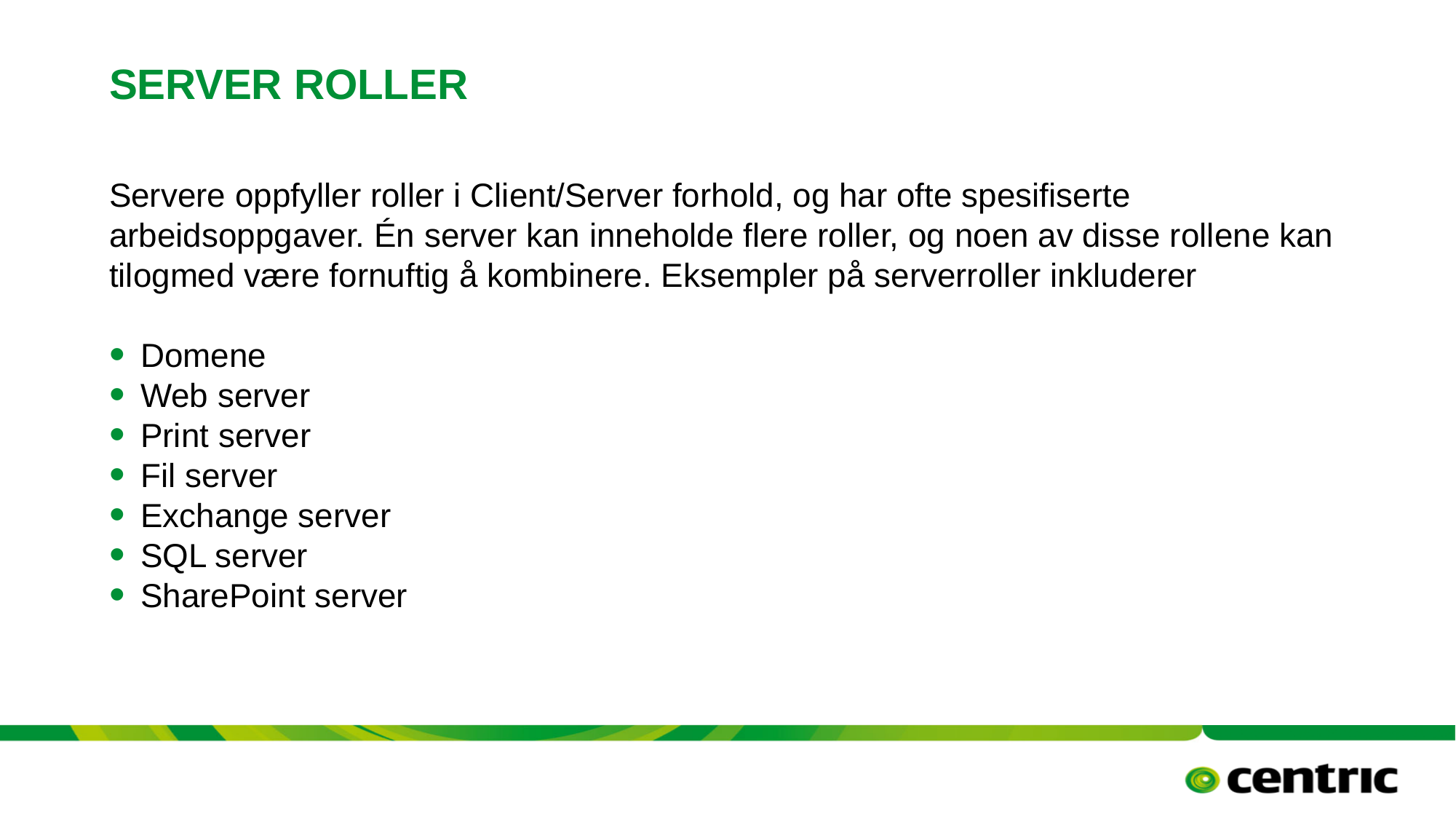

# Server roller
Servere oppfyller roller i Client/Server forhold, og har ofte spesifiserte arbeidsoppgaver. Én server kan inneholde flere roller, og noen av disse rollene kan tilogmed være fornuftig å kombinere. Eksempler på serverroller inkluderer

Domene
Web server
Print server
Fil server
Exchange server
SQL server
SharePoint server